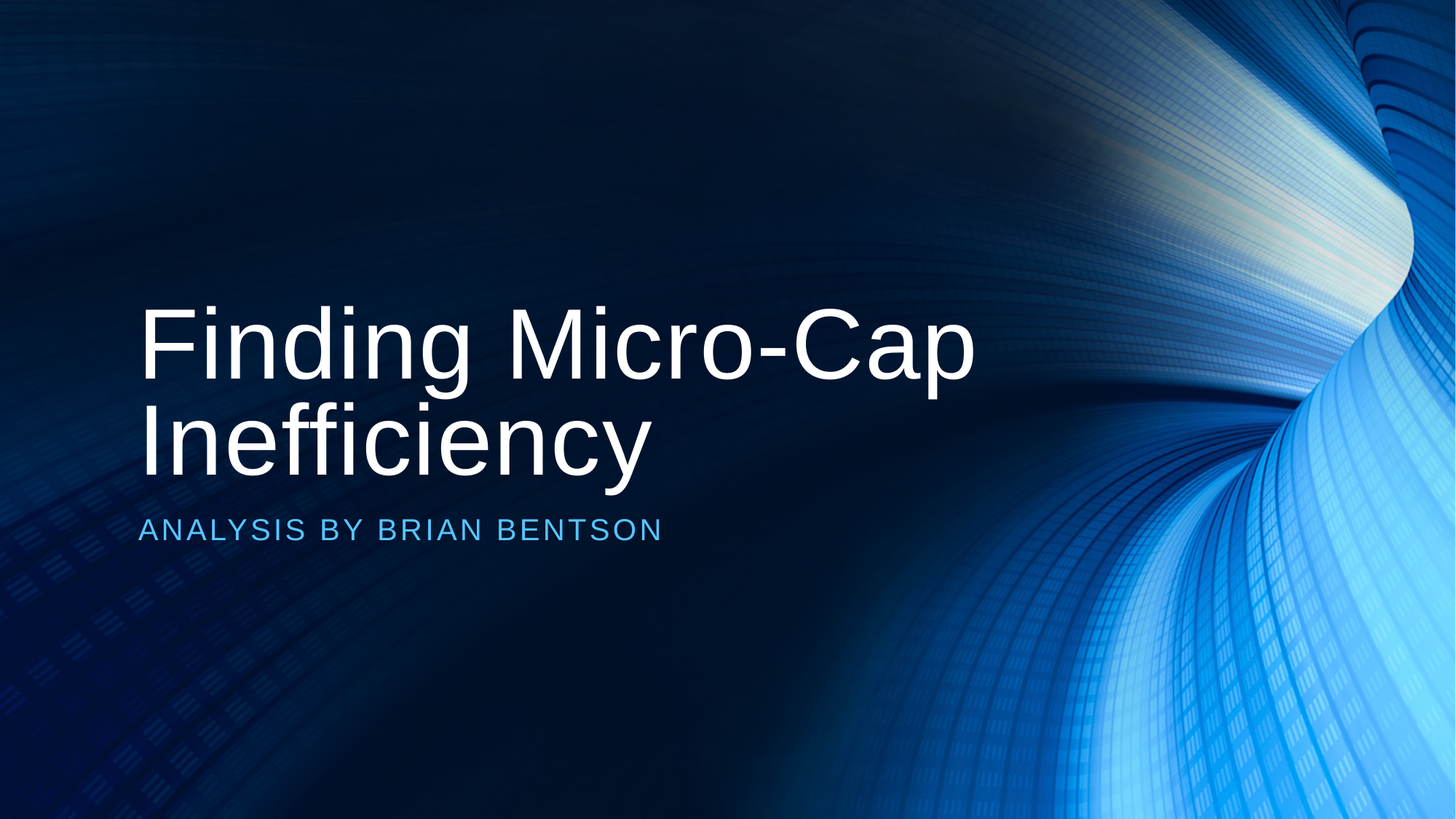

# Finding Micro-Cap Inefficiency
Analysis by Brian Bentson